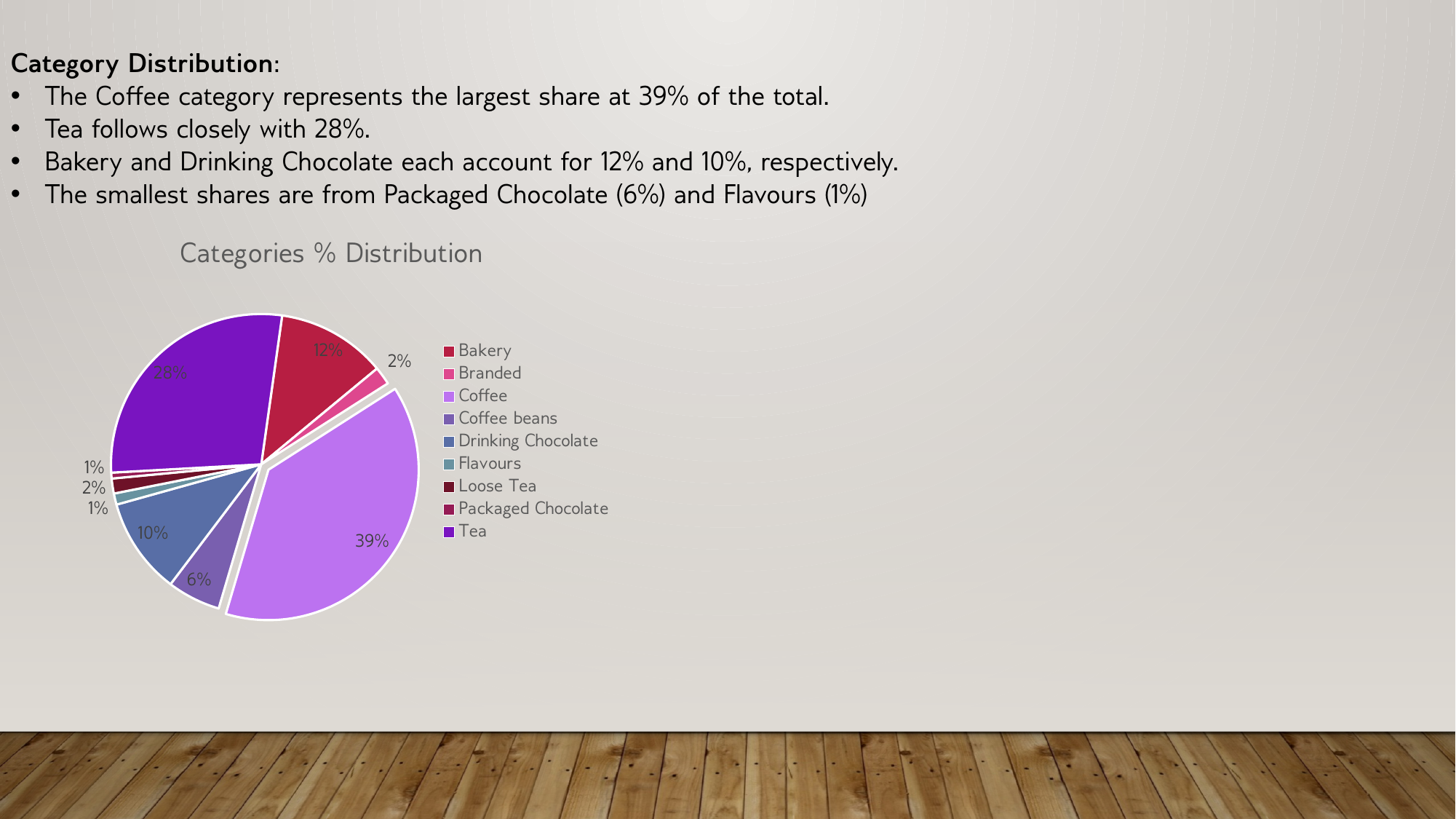

Category Distribution:
The Coffee category represents the largest share at 39% of the total.
Tea follows closely with 28%.
Bakery and Drinking Chocolate each account for 12% and 10%, respectively.
The smallest shares are from Packaged Chocolate (6%) and Flavours (1%)

### Chart: Categories % Distribution

| Category | Total |
|---|---|
| Bakery | 82315.64 |
| Branded | 13607.0 |
| Coffee | 269952.45 |
| Coffee beans | 40085.25 |
| Drinking Chocolate | 72416.0 |
| Flavours | 8408.8 |
| Loose Tea | 11213.6 |
| Packaged Chocolate | 4407.64 |
| Tea | 196405.95 |